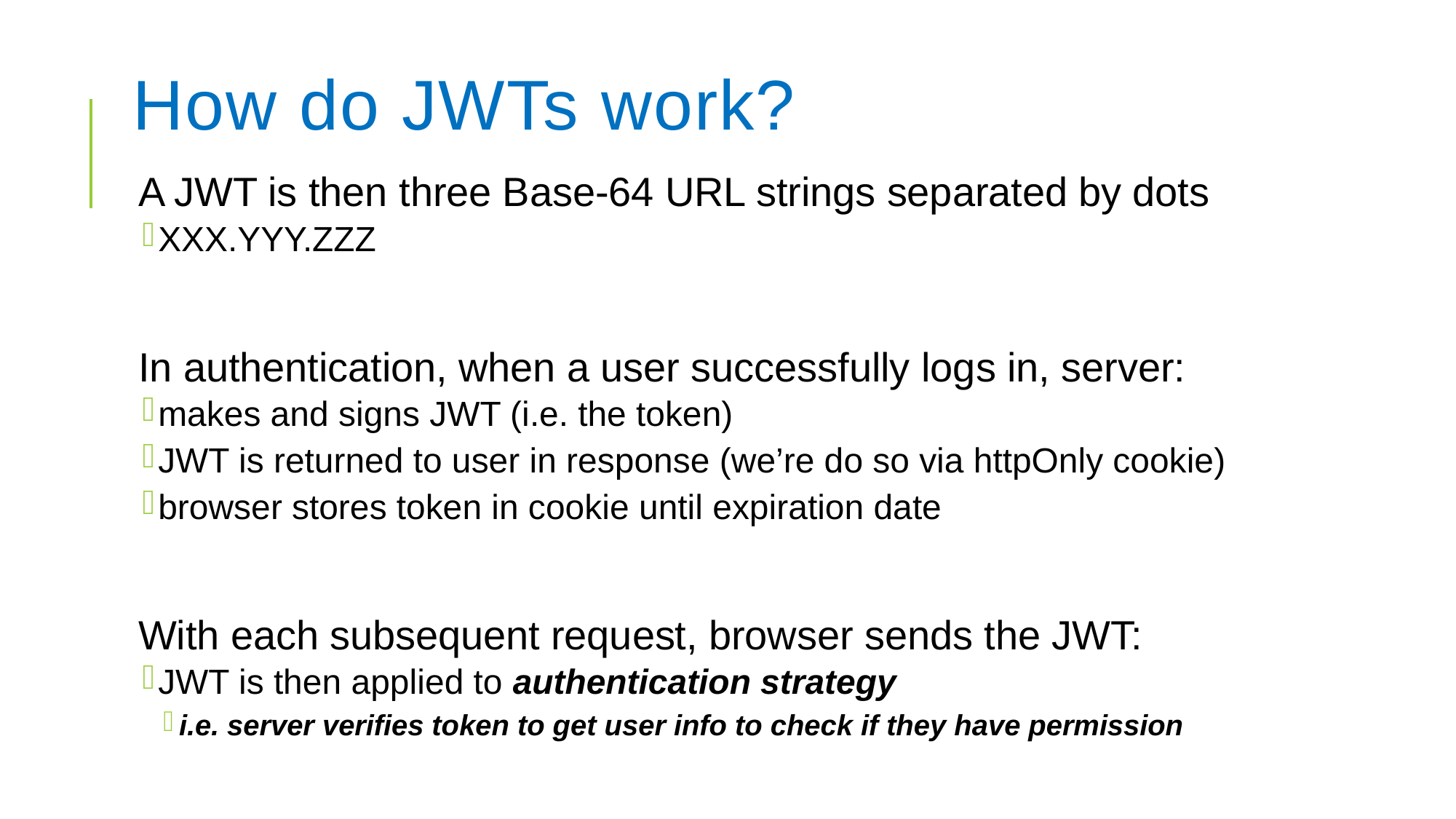

# How do JWTs work?
A JWT is then three Base-64 URL strings separated by dots
XXX.YYY.ZZZ

In authentication, when a user successfully logs in, server:
makes and signs JWT (i.e. the token)
JWT is returned to user in response (we’re do so via httpOnly cookie)
browser stores token in cookie until expiration date

With each subsequent request, browser sends the JWT:
JWT is then applied to authentication strategy
i.e. server verifies token to get user info to check if they have permission